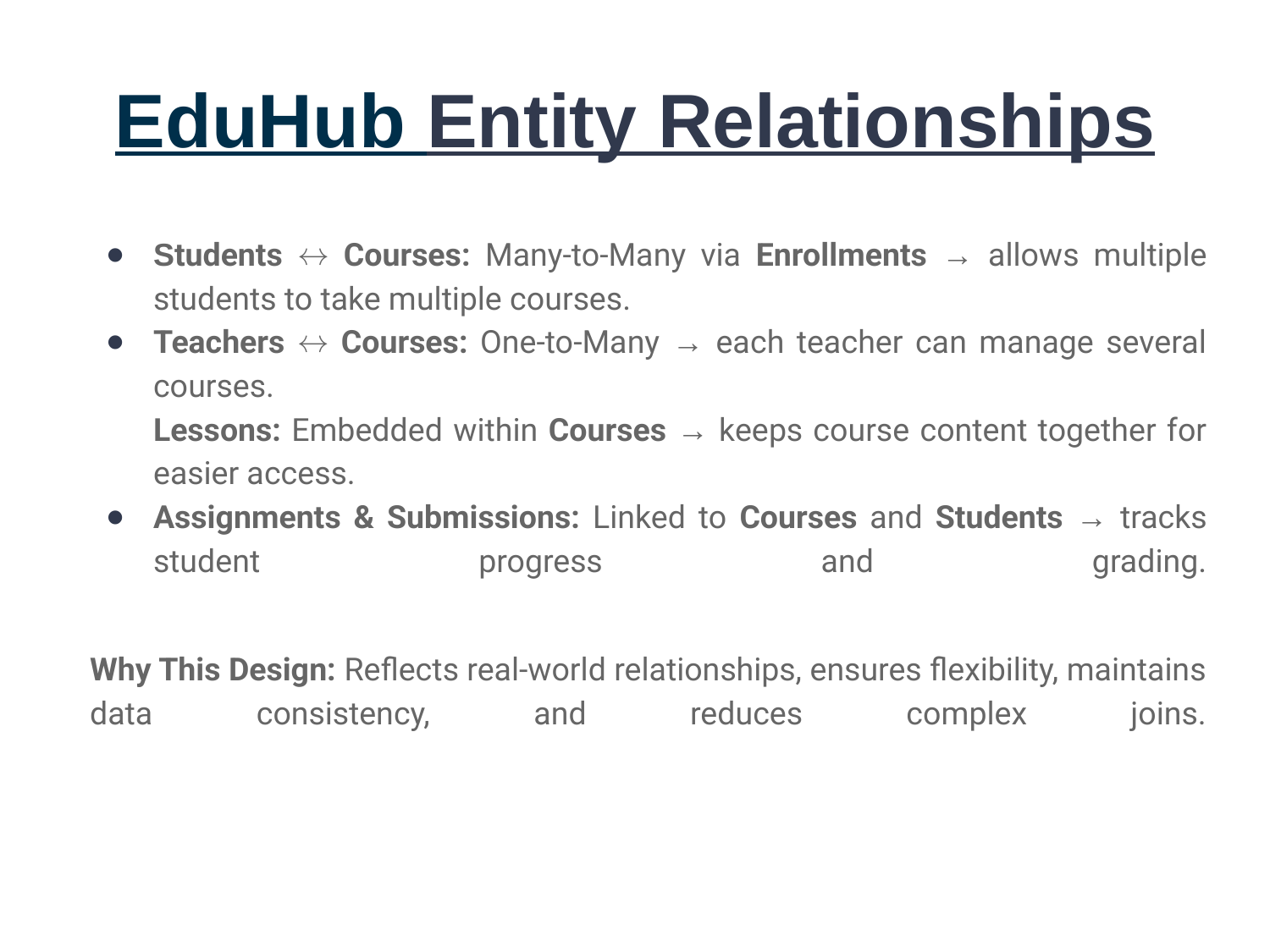

# EduHub Entity Relationships
Students ↔ Courses: Many-to-Many via Enrollments → allows multiple students to take multiple courses.
Teachers ↔ Courses: One-to-Many → each teacher can manage several courses.
Lessons: Embedded within Courses → keeps course content together for easier access.
Assignments & Submissions: Linked to Courses and Students → tracks student progress and grading.
Why This Design: Reflects real-world relationships, ensures flexibility, maintains data consistency, and reduces complex joins.